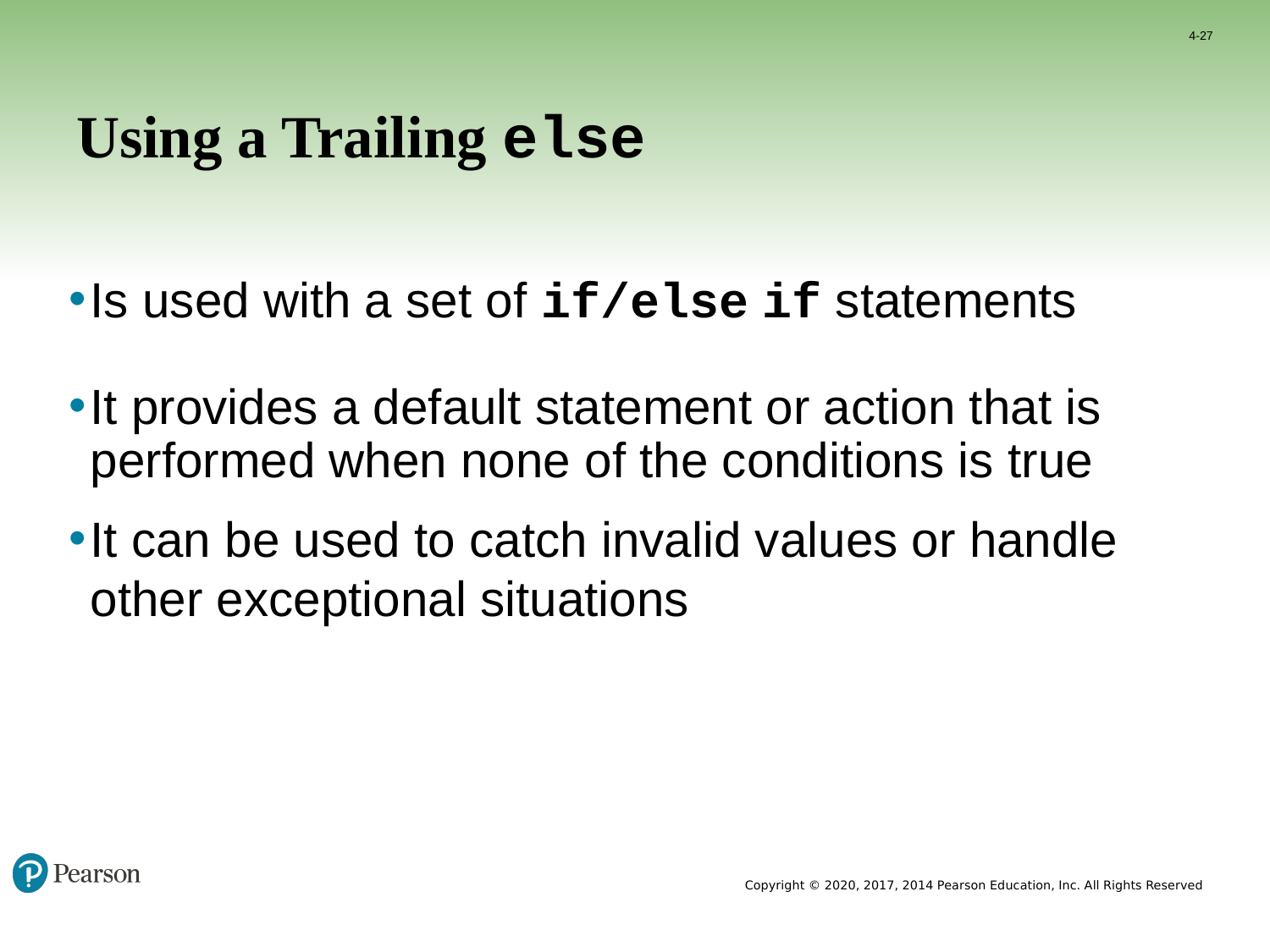

4-27
# Using a Trailing else
Is used with a set of if/else if statements

It provides a default statement or action that is performed when none of the conditions is true
It can be used to catch invalid values or handle other exceptional situations